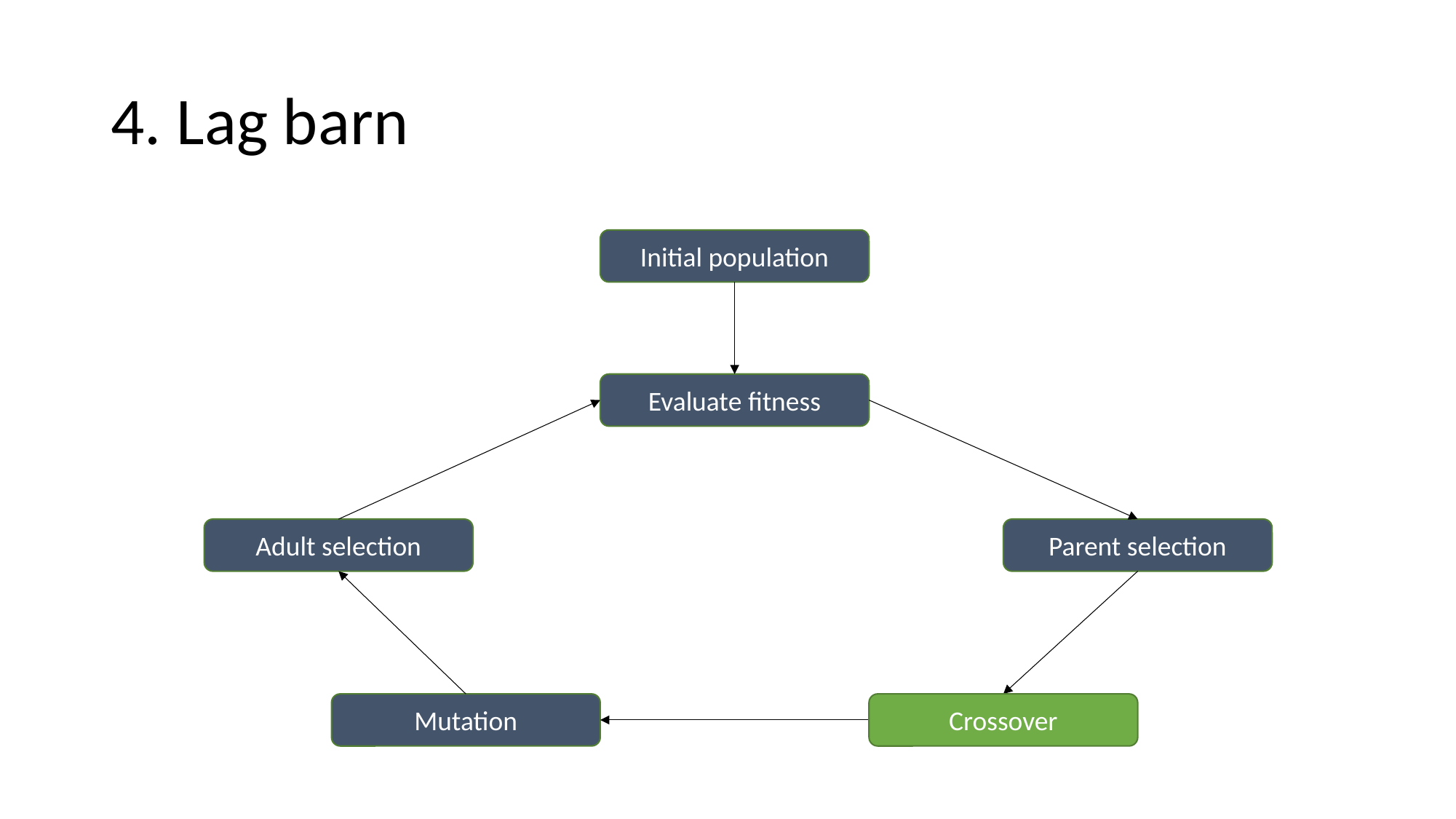

# 4. Lag barn
Initial population
Evaluate fitness
Adult selection
Parent selection
Mutation
Crossover